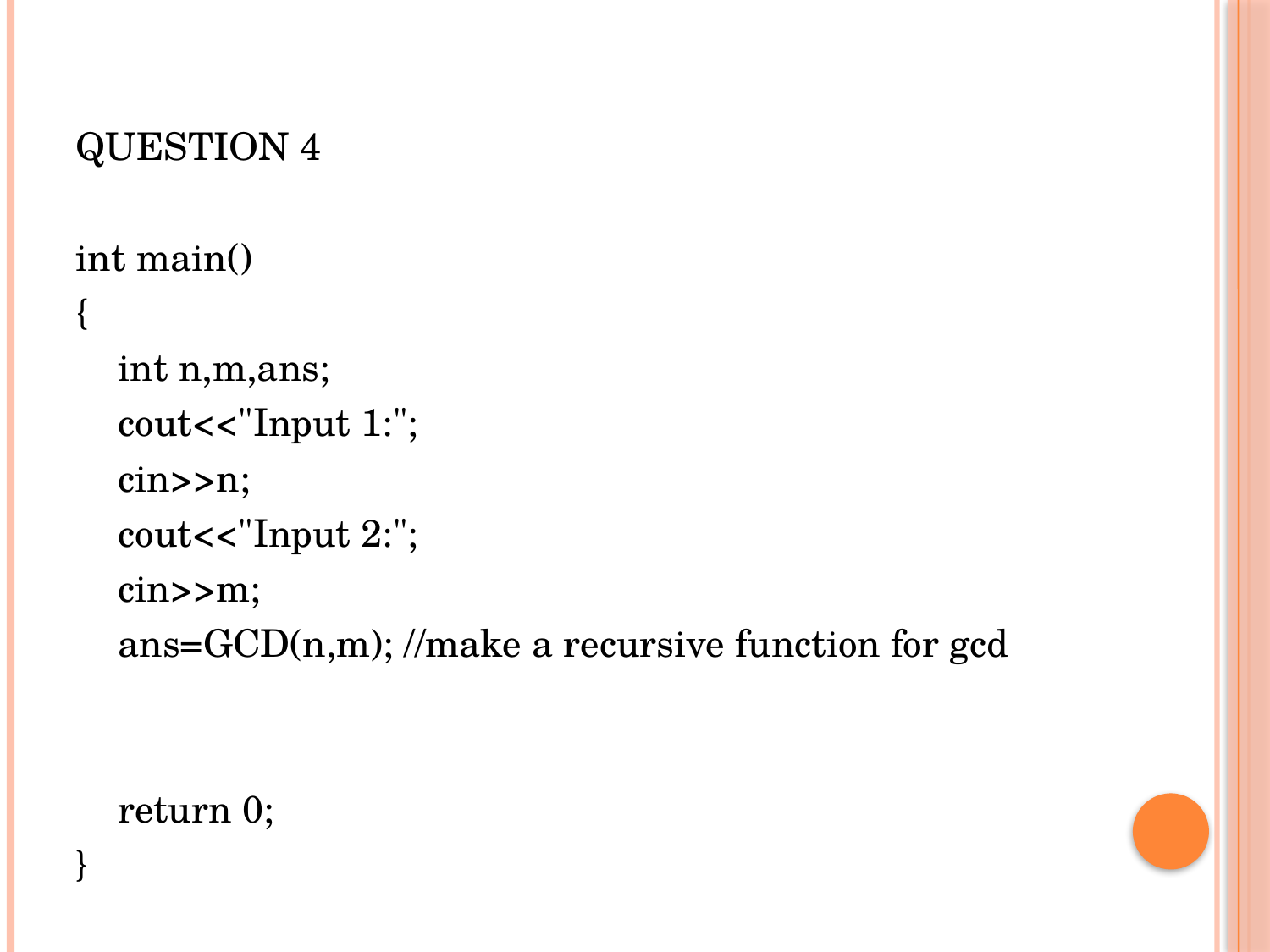

QUESTION 4

int main()
{
    int n,m,ans;
    cout<<"Input 1:";
    cin>>n;
    cout<<"Input 2:";
    cin>>m;
    ans=GCD(n,m); //make a recursive function for gcd

    return 0;
}